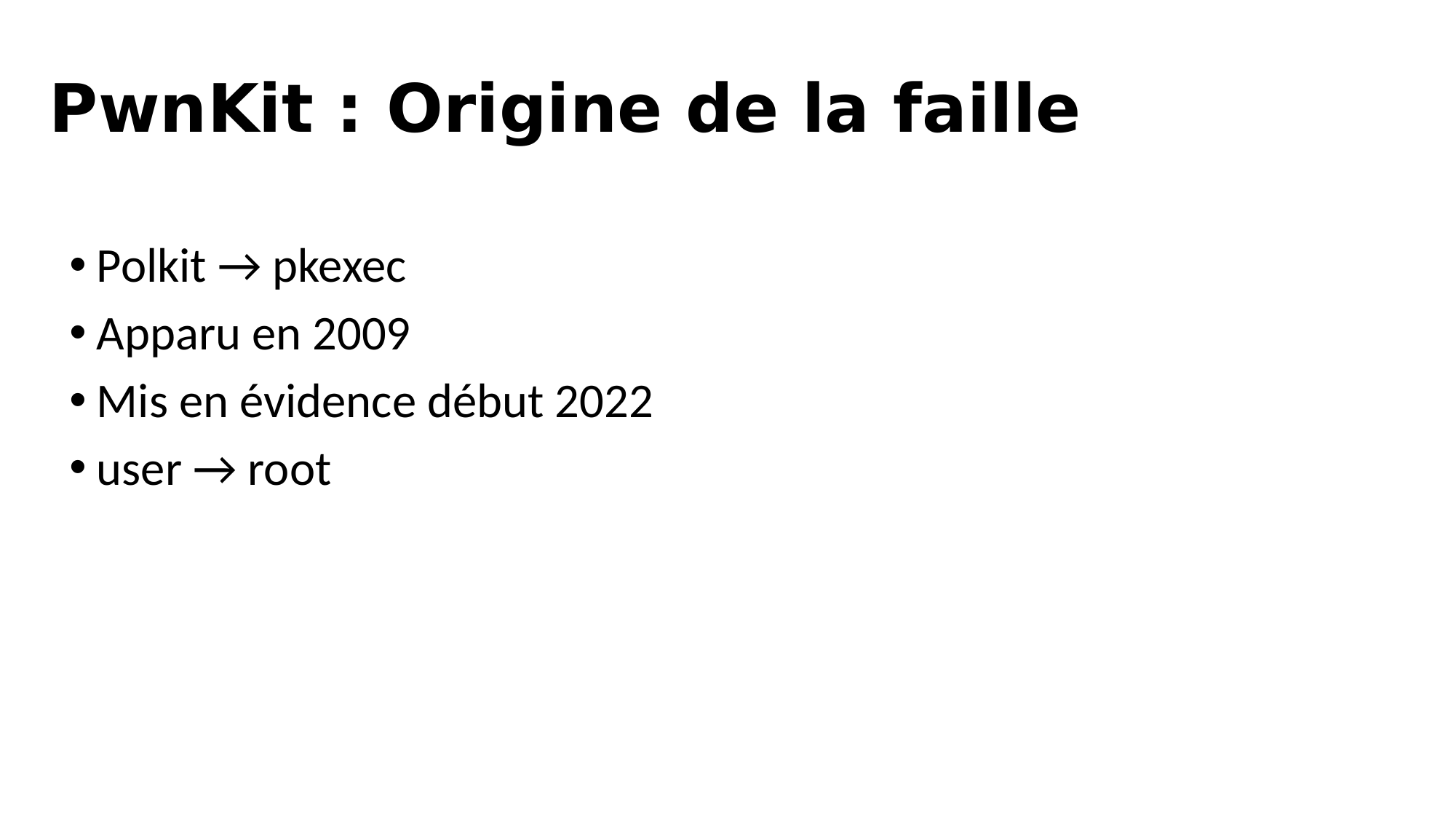

# PwnKit : Origine de la faille

Polkit → pkexec
Apparu en 2009
Mis en évidence début 2022
user → root